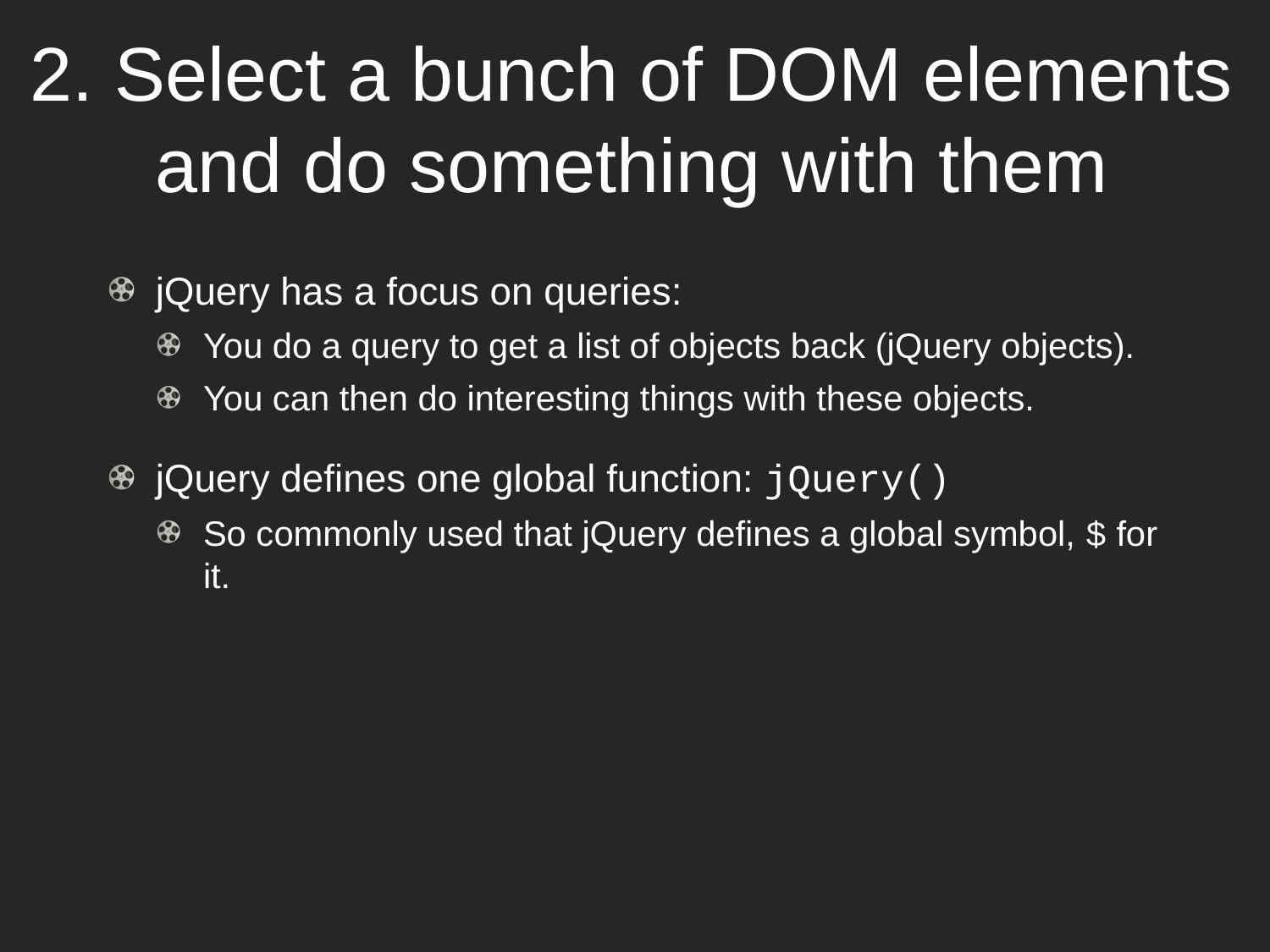

# 2. Select a bunch of DOM elements and do something with them
jQuery has a focus on queries:
You do a query to get a list of objects back (jQuery objects).
You can then do interesting things with these objects.
jQuery defines one global function: jQuery()
So commonly used that jQuery defines a global symbol, $ for it.